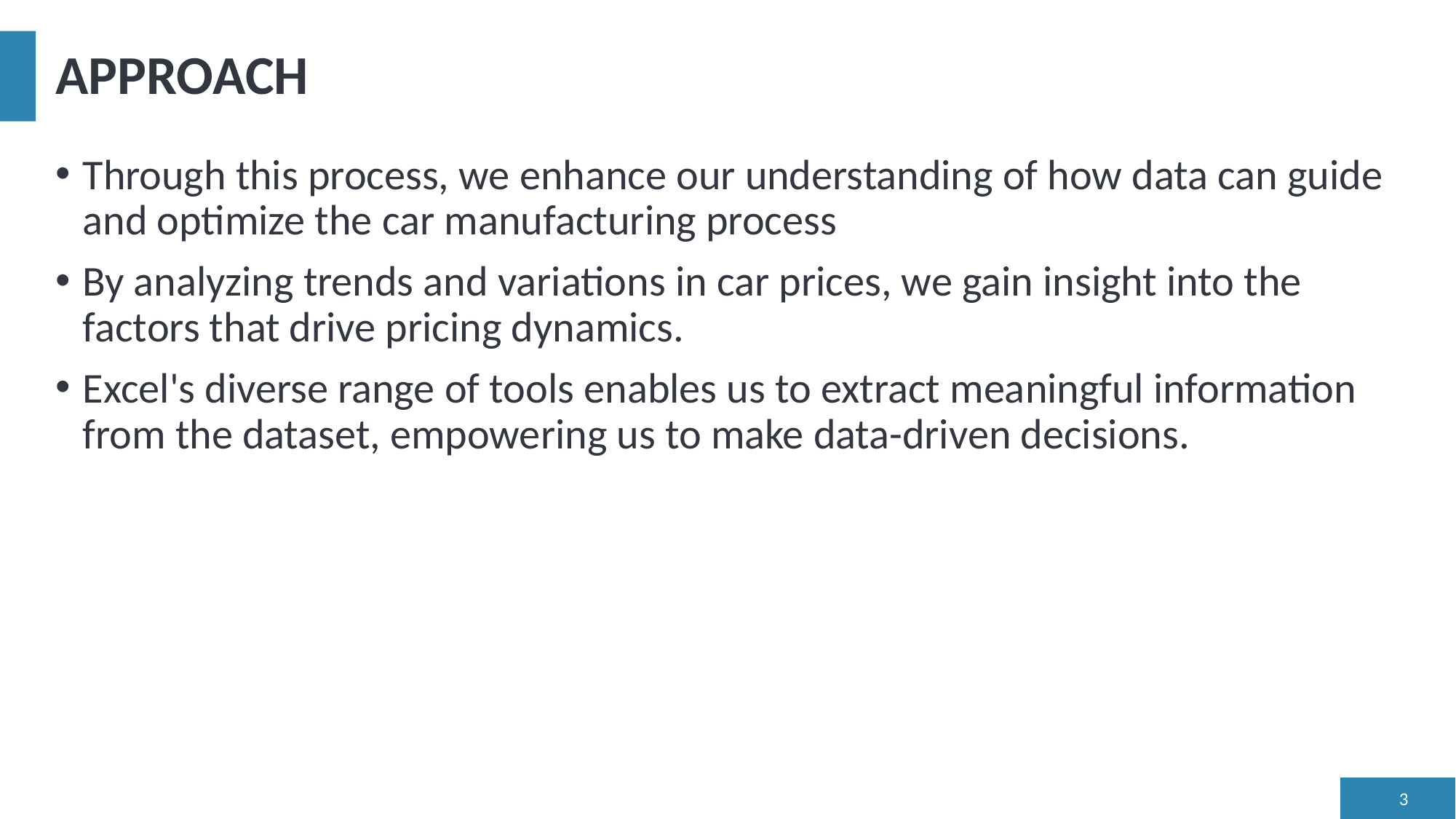

# APPROACH
Through this process, we enhance our understanding of how data can guide and optimize the car manufacturing process
By analyzing trends and variations in car prices, we gain insight into the factors that drive pricing dynamics.
Excel's diverse range of tools enables us to extract meaningful information from the dataset, empowering us to make data-driven decisions.
3